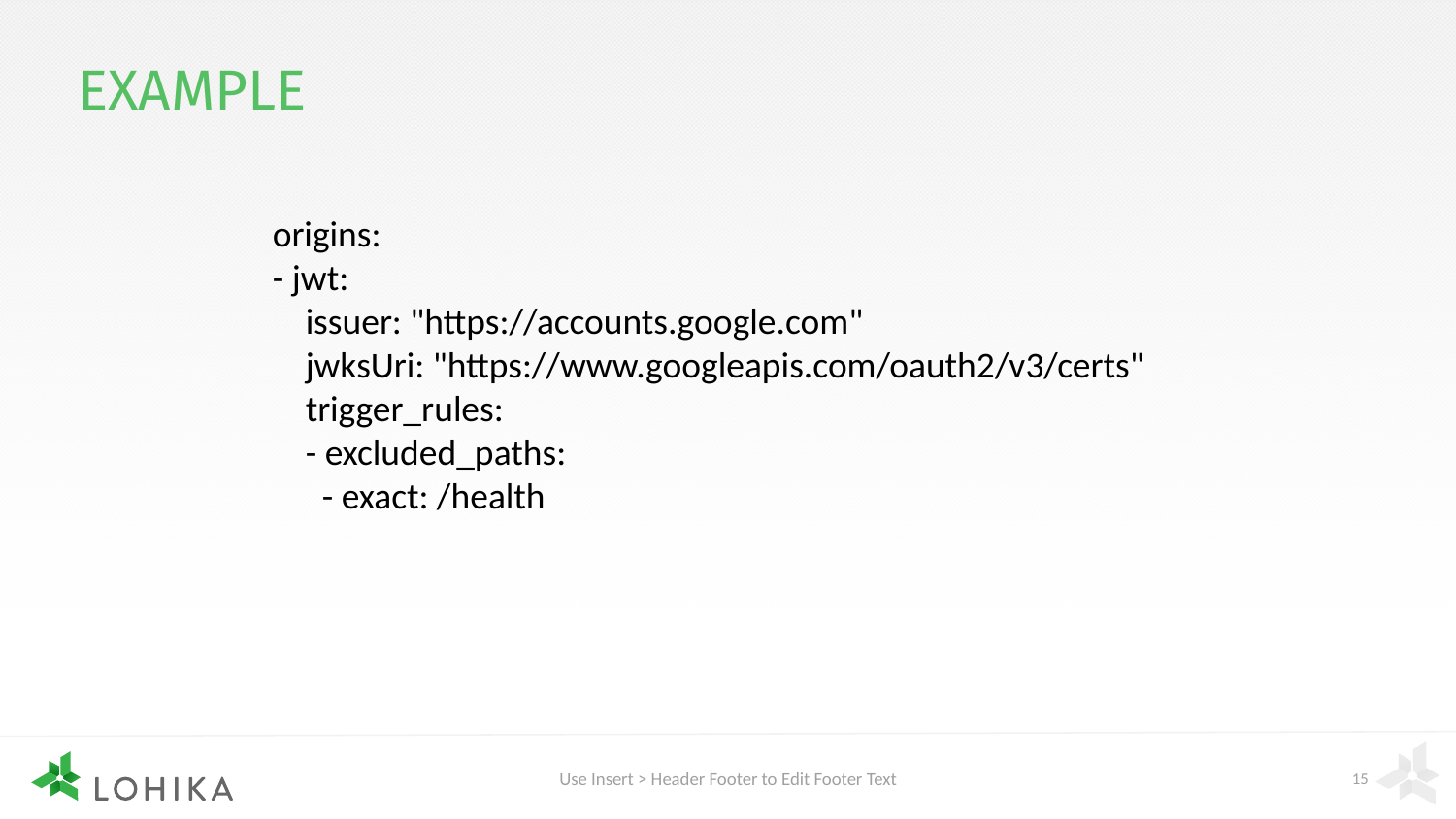

# Example
origins:
- jwt:
    issuer: "https://accounts.google.com"
    jwksUri: "https://www.googleapis.com/oauth2/v3/certs"
    trigger_rules:
    - excluded_paths:
      - exact: /health
Use Insert > Header Footer to Edit Footer Text
15